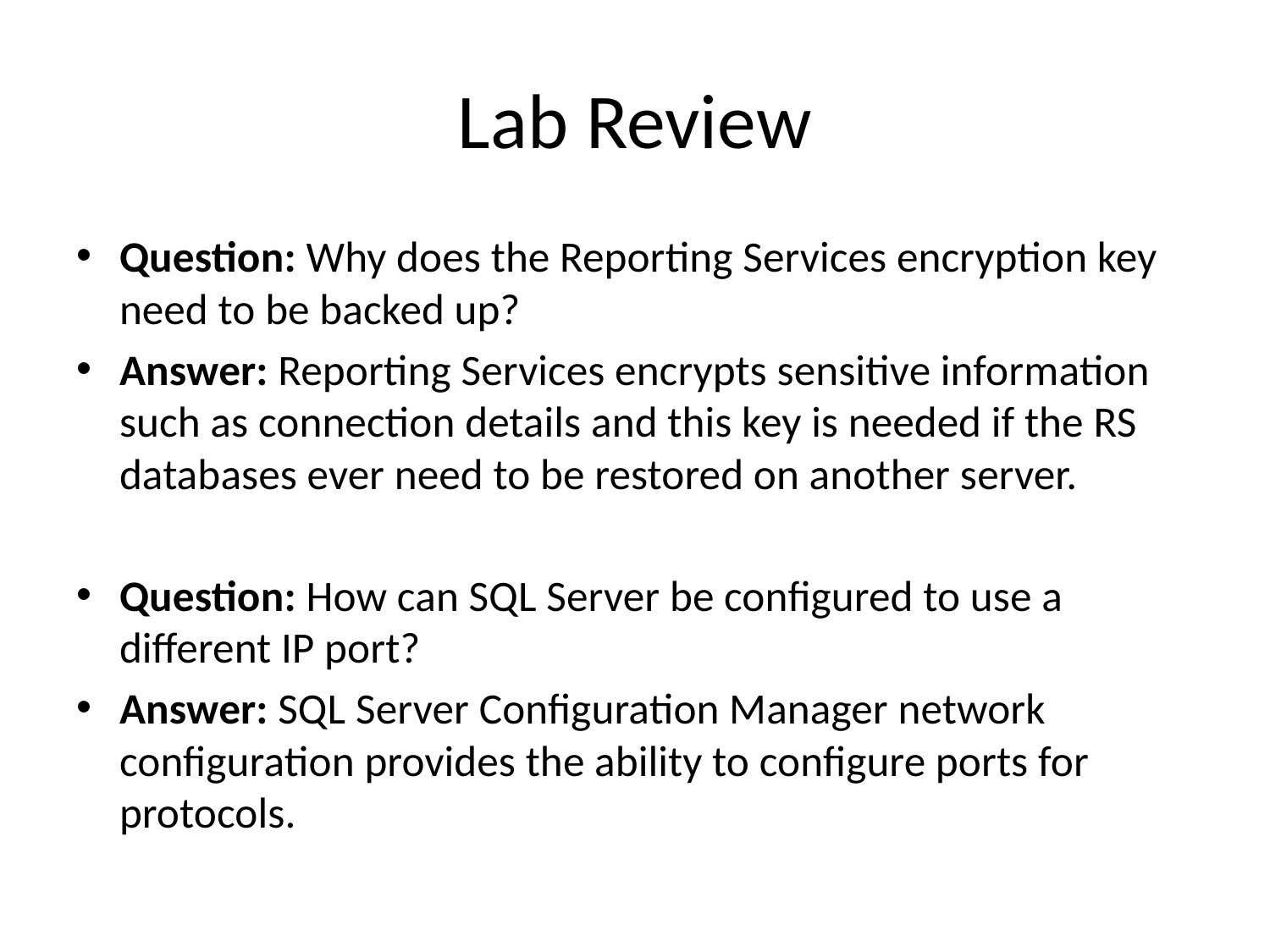

# Lab Review
Question: Why does the Reporting Services encryption key need to be backed up?
Answer: Reporting Services encrypts sensitive information such as connection details and this key is needed if the RS databases ever need to be restored on another server.

Question: How can SQL Server be configured to use a different IP port?
Answer: SQL Server Configuration Manager network configuration provides the ability to configure ports for protocols.